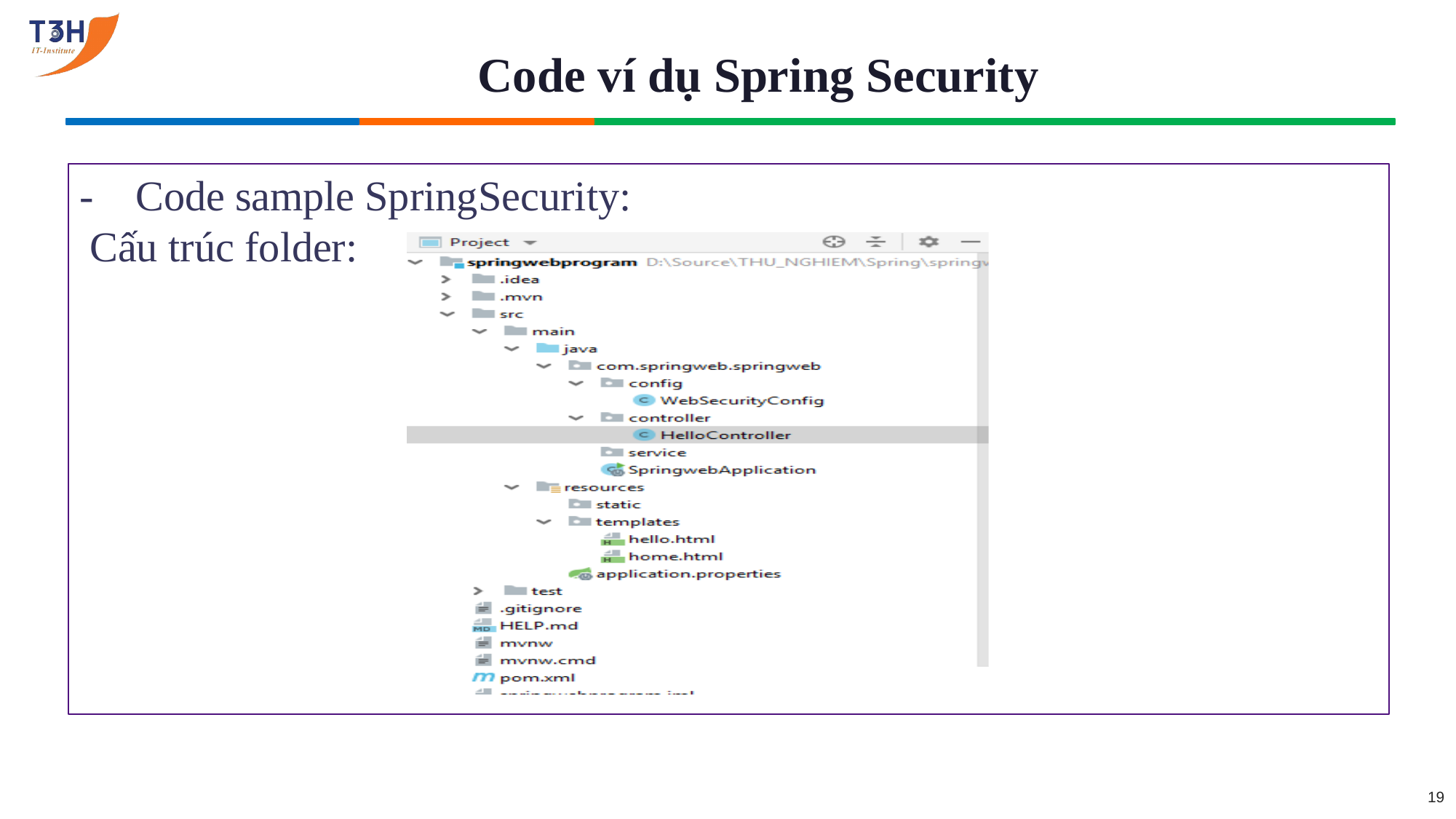

# Code ví dụ Spring Security

-	Code sample SpringSecurity:  Cấu trúc folder:

19